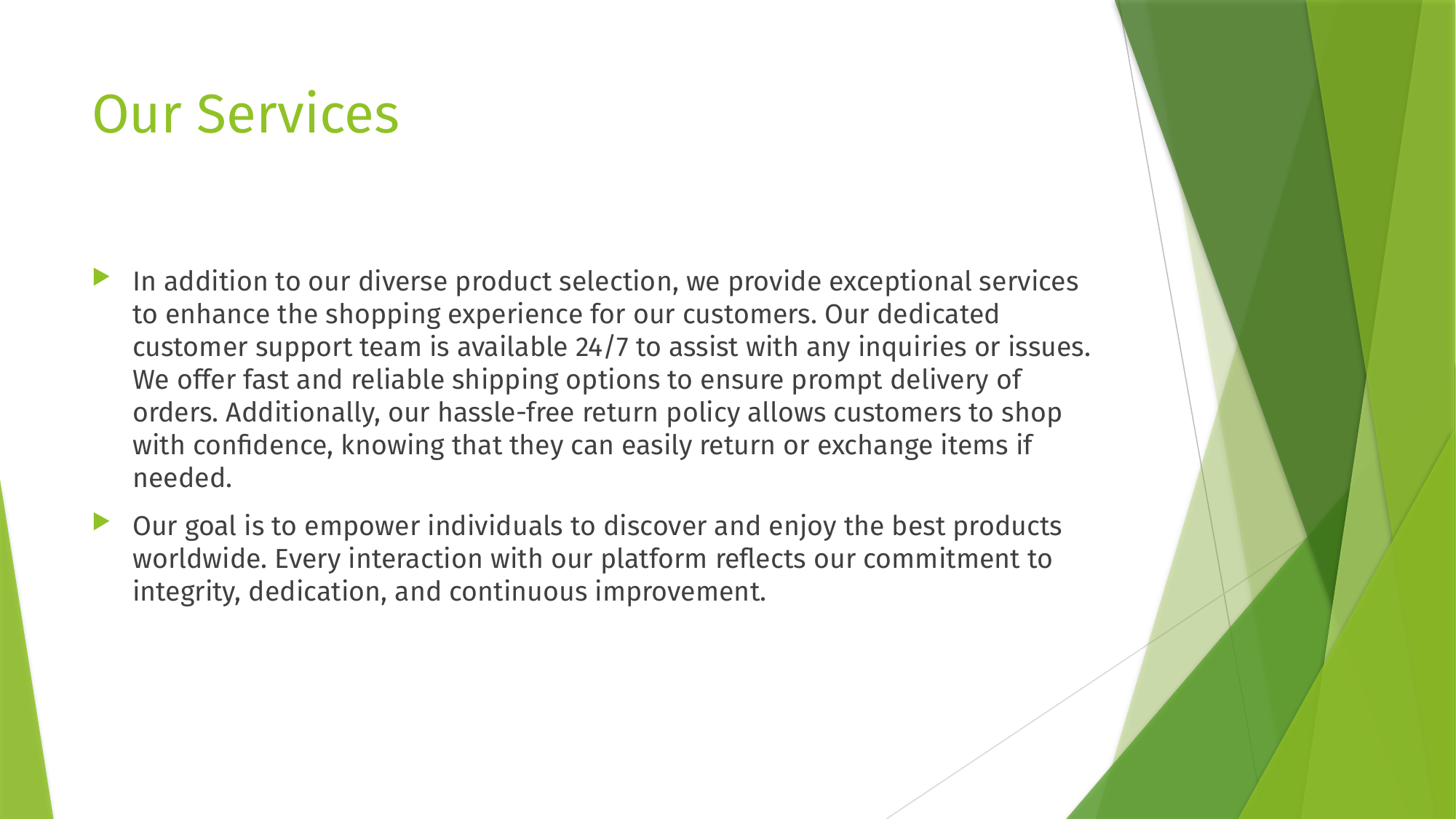

# Our Services
In addition to our diverse product selection, we provide exceptional services to enhance the shopping experience for our customers. Our dedicated customer support team is available 24/7 to assist with any inquiries or issues. We offer fast and reliable shipping options to ensure prompt delivery of orders. Additionally, our hassle-free return policy allows customers to shop with confidence, knowing that they can easily return or exchange items if needed.
Our goal is to empower individuals to discover and enjoy the best products worldwide. Every interaction with our platform reflects our commitment to integrity, dedication, and continuous improvement.